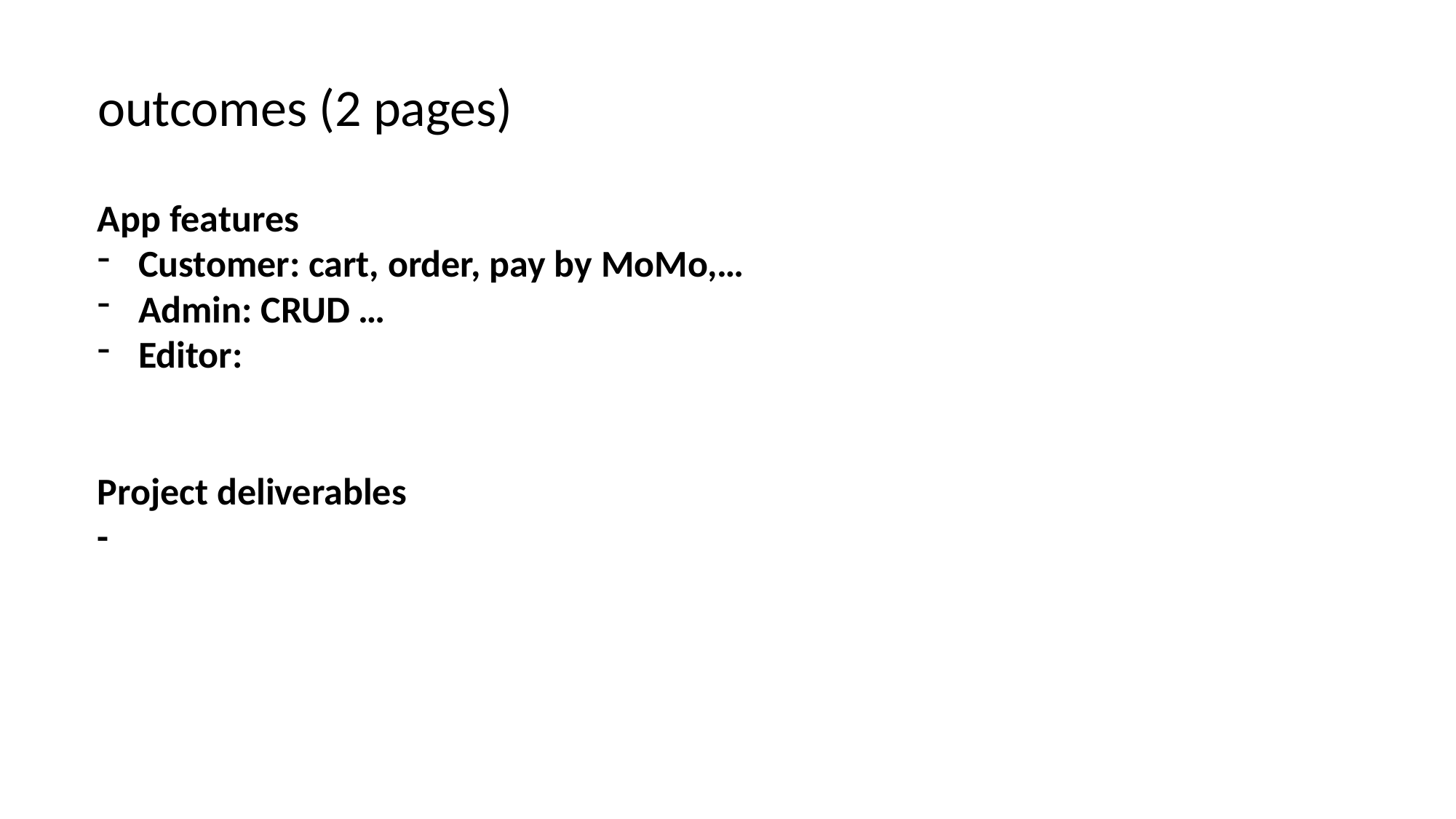

# outcomes (2 pages)
App features
Customer: cart, order, pay by MoMo,…
Admin: CRUD …
Editor:

Project deliverables
-